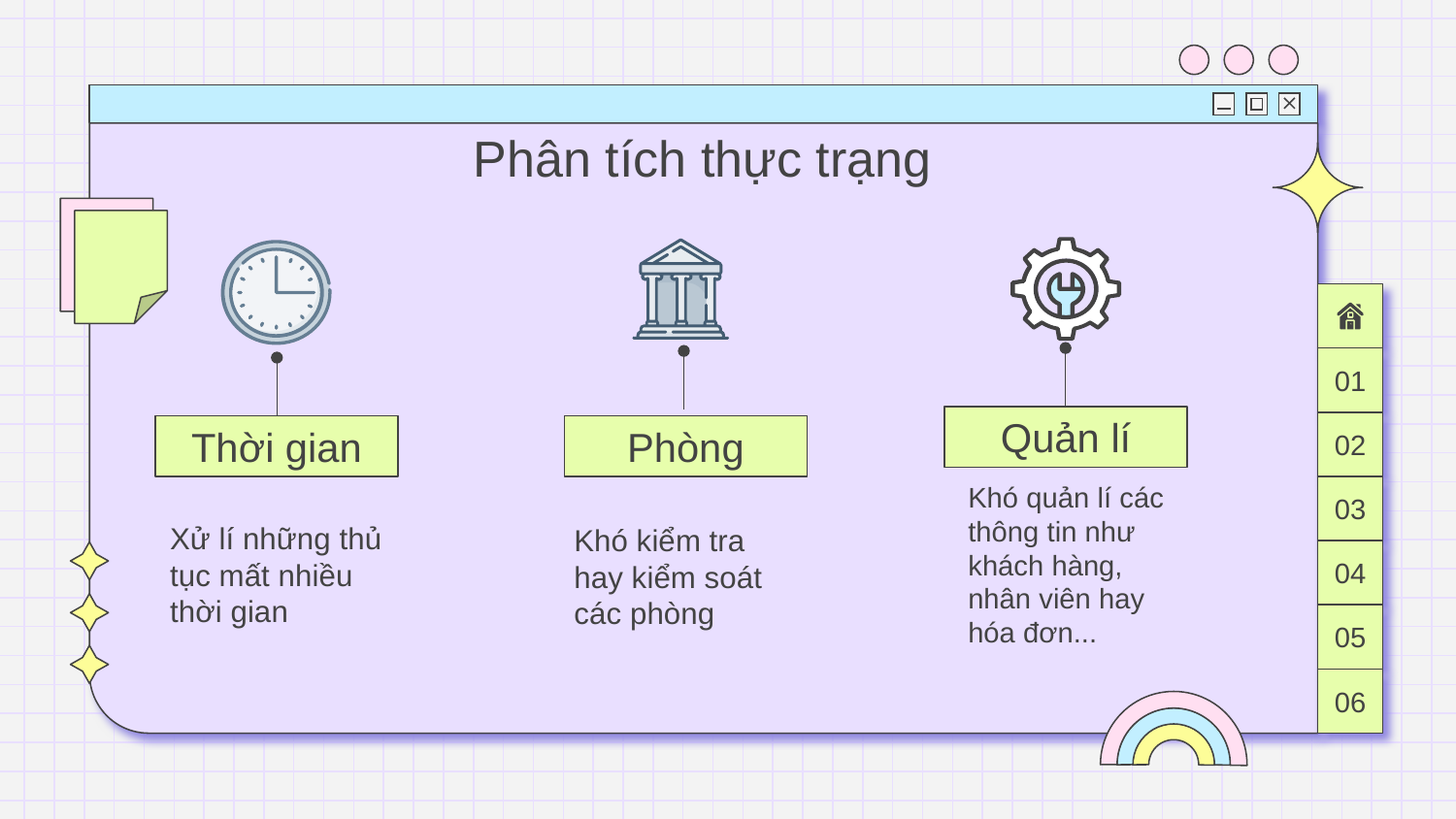

# Phân tích thực trạng

01
Quản lí
02
Thời gian
Phòng
03
Khó quản lí các thông tin như khách hàng, nhân viên hay hóa đơn...
Xử lí những thủ tục mất nhiều thời gian
Khó kiểm tra hay kiểm soát các phòng
04

05
06